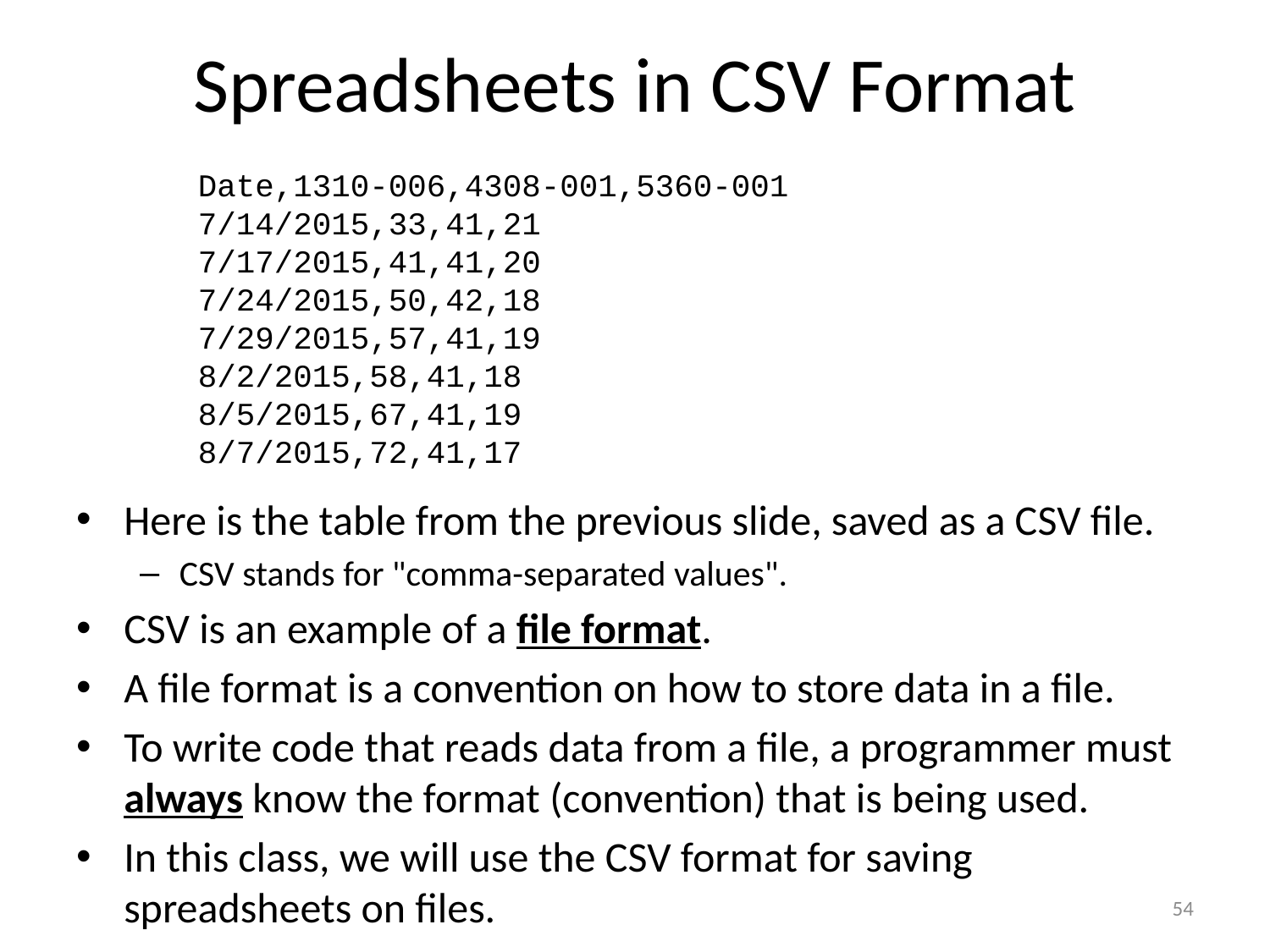

# Spreadsheets in CSV Format
Date,1310-006,4308-001,5360-001
7/14/2015,33,41,21
7/17/2015,41,41,20
7/24/2015,50,42,18
7/29/2015,57,41,19
8/2/2015,58,41,18
8/5/2015,67,41,19
8/7/2015,72,41,17

Here is the table from the previous slide, saved as a CSV file.
CSV stands for "comma-separated values".
CSV is an example of a file format.
A file format is a convention on how to store data in a file.
To write code that reads data from a file, a programmer must always know the format (convention) that is being used.
In this class, we will use the CSV format for saving spreadsheets on files.
54